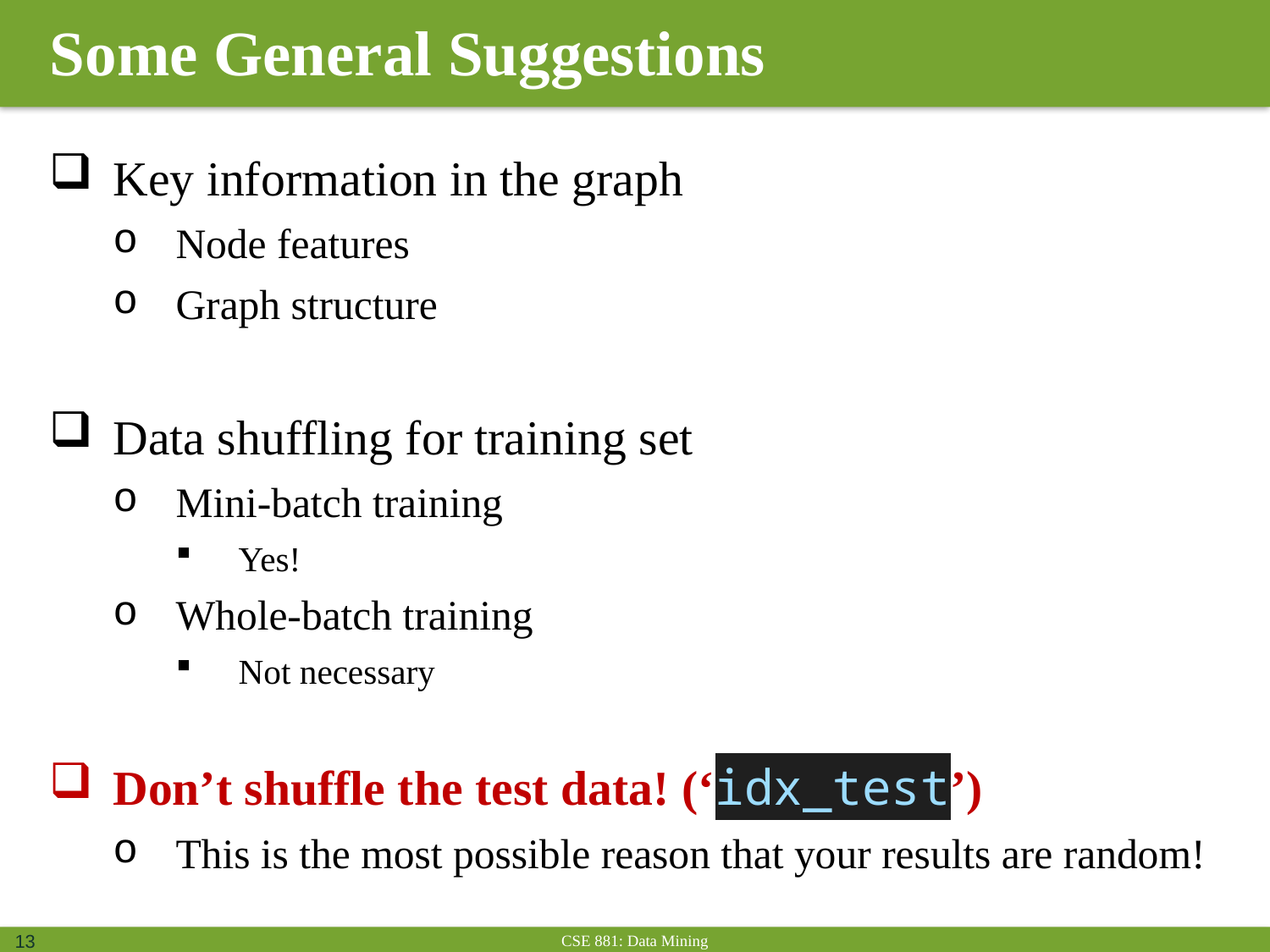

# Some General Suggestions
Key information in the graph
Node features
Graph structure

Data shuffling for training set
Mini-batch training
Yes!
Whole-batch training
Not necessary

Don’t shuffle the test data! (‘idx_test’)
This is the most possible reason that your results are random!
13